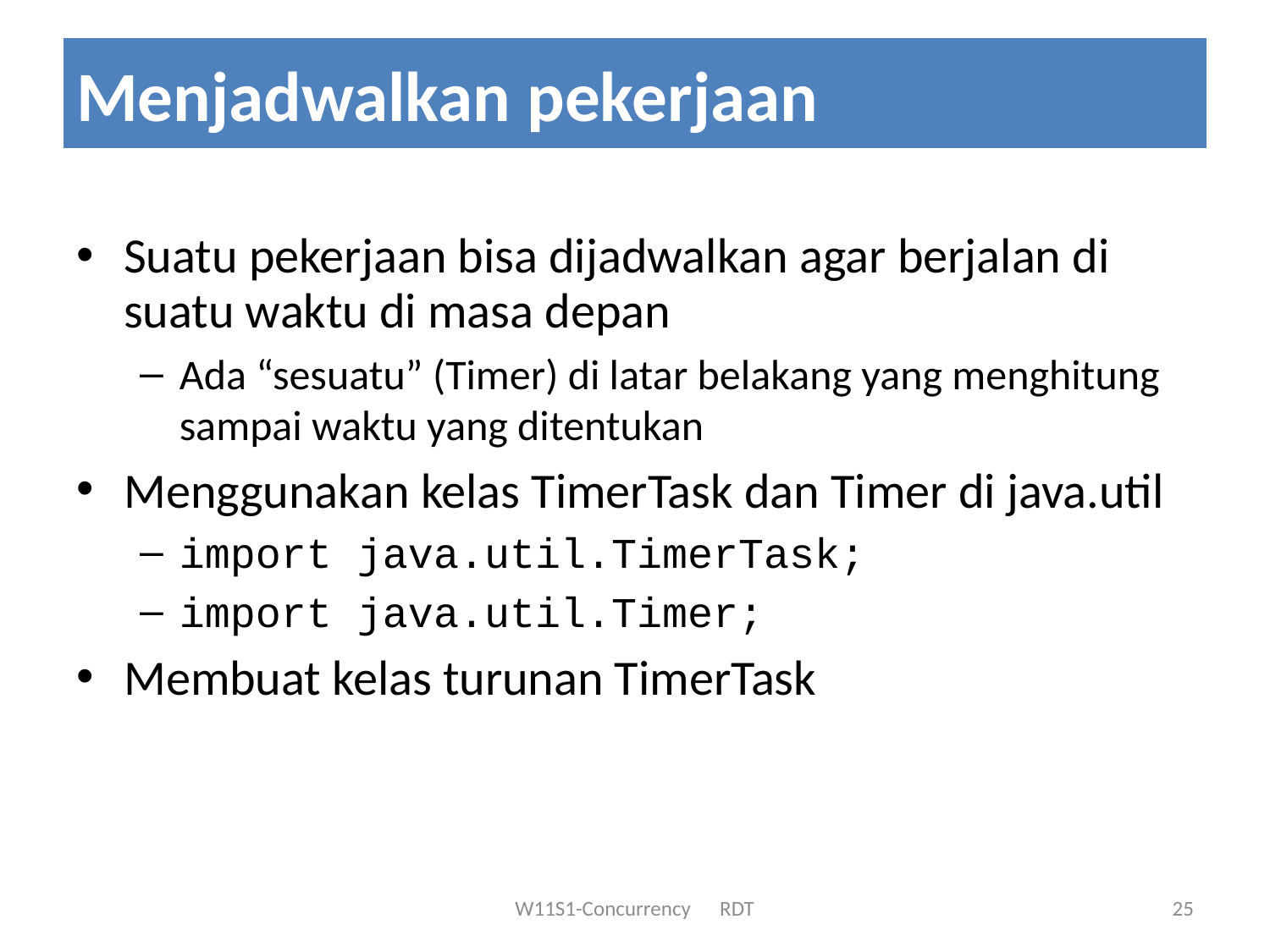

# Menjadwalkan pekerjaan
Suatu pekerjaan bisa dijadwalkan agar berjalan di suatu waktu di masa depan
Ada “sesuatu” (Timer) di latar belakang yang menghitung sampai waktu yang ditentukan
Menggunakan kelas TimerTask dan Timer di java.util
import java.util.TimerTask;
import java.util.Timer;
Membuat kelas turunan TimerTask

25
W11S1-Concurrency      RDT